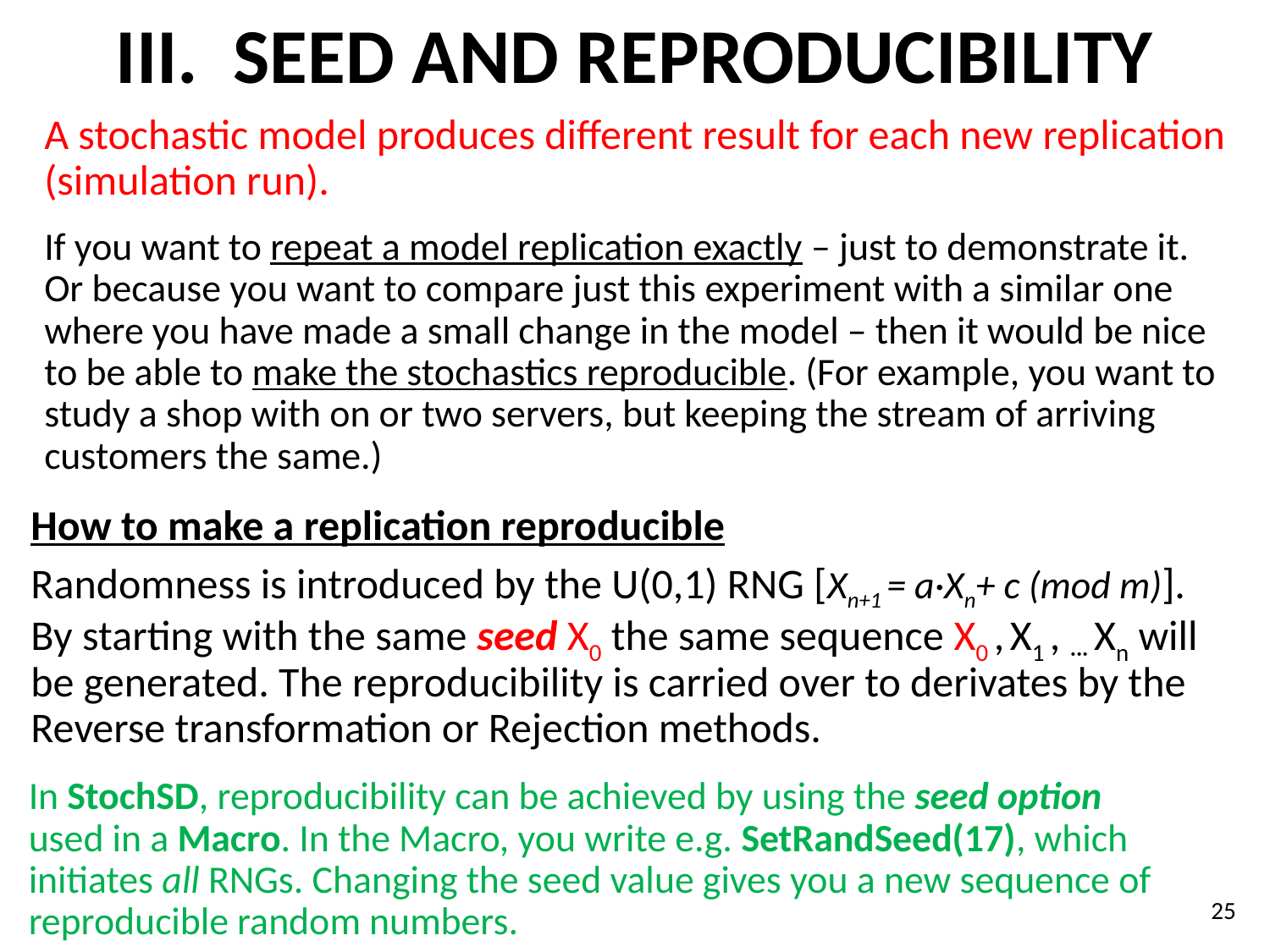

# III.  SEED AND REPRODUCIBILITY
A stochastic model produces different result for each new replication (simulation run).
If you want to repeat a model replication exactly – just to demonstrate it.
Or because you want to compare just this experiment with a similar one where you have made a small change in the model – then it would be nice to be able to make the stochastics reproducible. (For example, you want to study a shop with on or two servers, but keeping the stream of arriving customers the same.)
How to make a replication reproducible
Randomness is introduced by the U(0,1) RNG [Xn+1 = a·Xn+ c (mod m)]. By starting with the same seed X0 the same sequence X0 , X1 , ··· Xn will be generated. The reproducibility is carried over to derivates by the Reverse transformation or Rejection methods.
In StochSD, reproducibility can be achieved by using the seed option used in a Macro. In the Macro, you write e.g. SetRandSeed(17), which initiates all RNGs. Changing the seed value gives you a new sequence of reproducible random numbers.
25